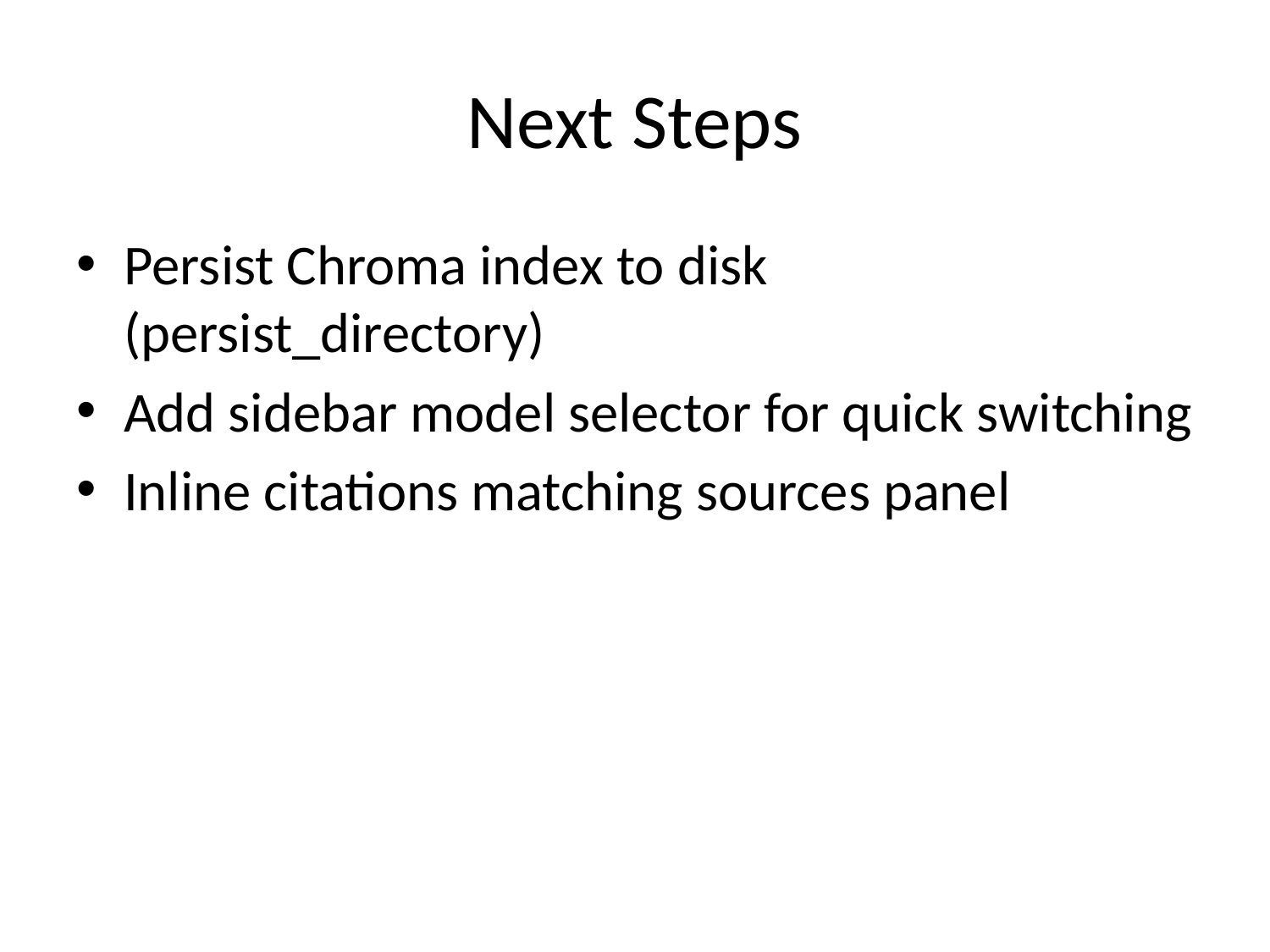

# Next Steps
Persist Chroma index to disk (persist_directory)
Add sidebar model selector for quick switching
Inline citations matching sources panel